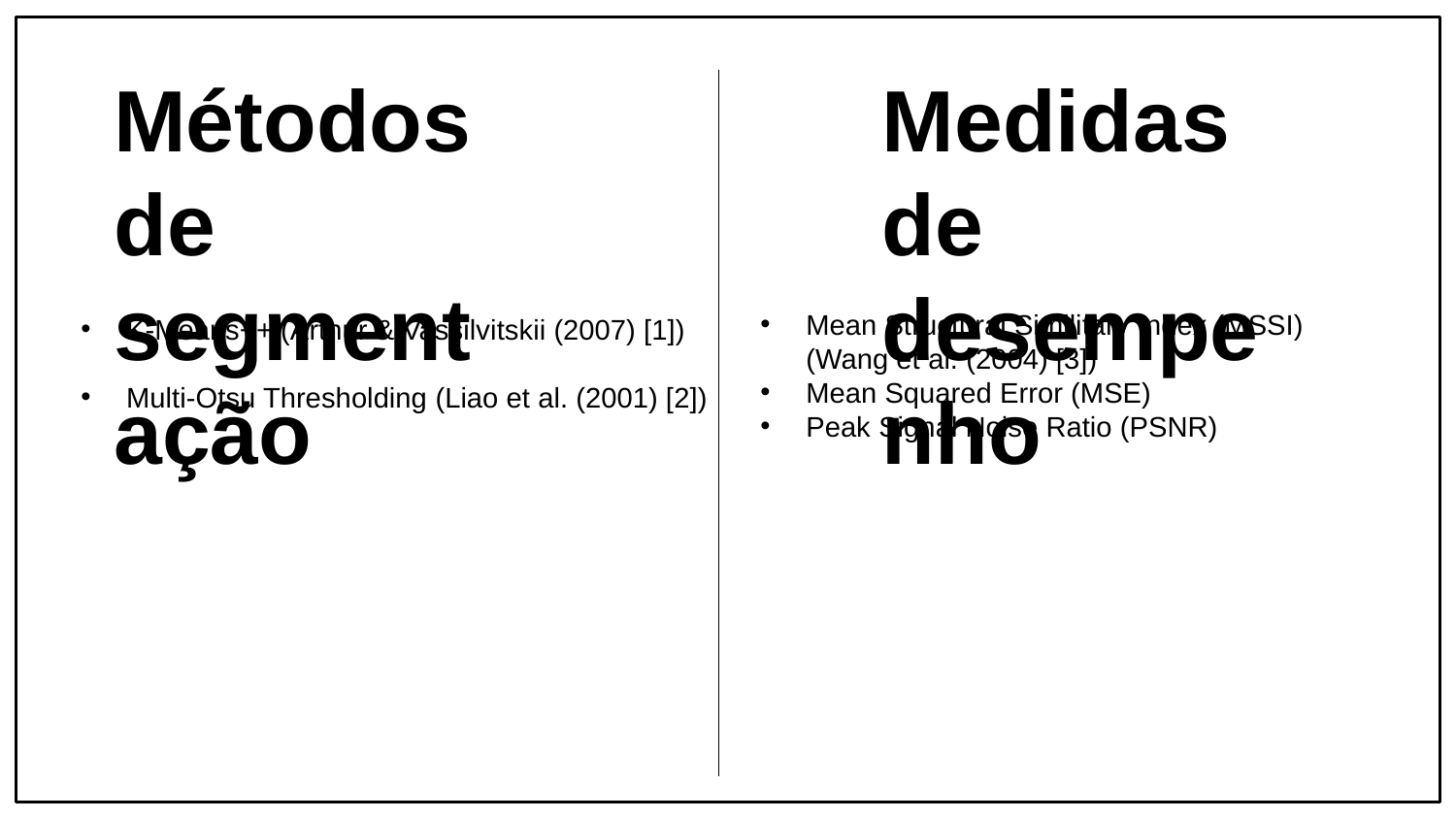

# Métodos de segmentação
Medidas de
desempenho
Mean Structural Similitary Index (MSSI) (Wang et al. (2004) [3])
Mean Squared Error (MSE)
Peak Signal Noise Ratio (PSNR)
K-Means++ (Arthur & Vassilvitskii (2007) [1])

Multi-Otsu Thresholding (Liao et al. (2001) [2])